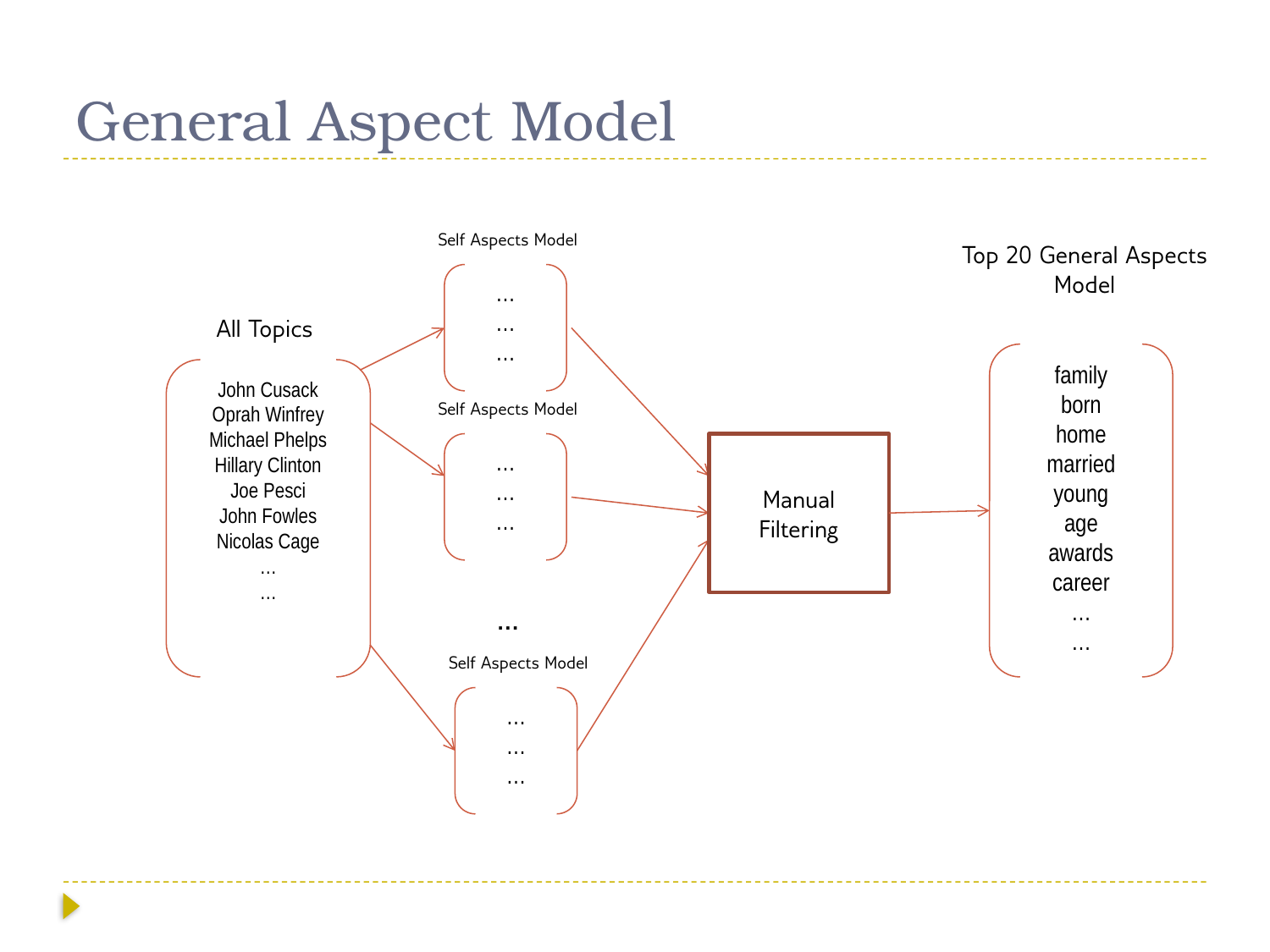

# General Aspect Model
Self Aspects Model
…
…
…

Top 20 General Aspects Model
family
born
home
married
young
age
awards
career
…
…

All Topics
John Cusack
Oprah Winfrey
Michael Phelps
Hillary Clinton
Joe Pesci
John Fowles
Nicolas Cage
…
…

Self Aspects Model
…
…
…

Manual Filtering
…
Self Aspects Model
…
…
…